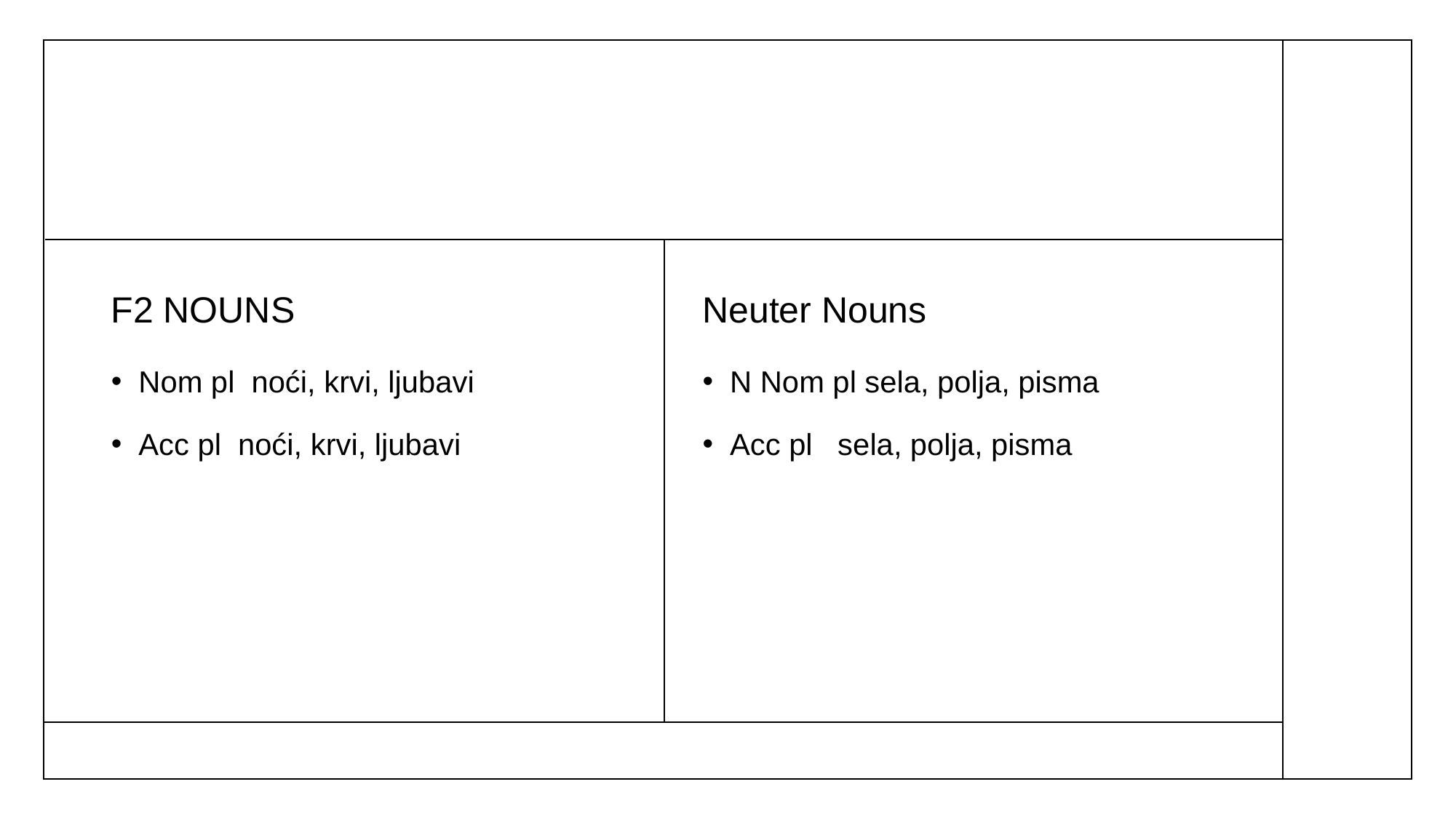

#
F2 NOUNS
Neuter Nouns
Nom pl  noći, krvi, ljubavi
Acc pl  noći, krvi, ljubavi

N Nom pl sela, polja, pisma
Acc pl   sela, polja, pisma